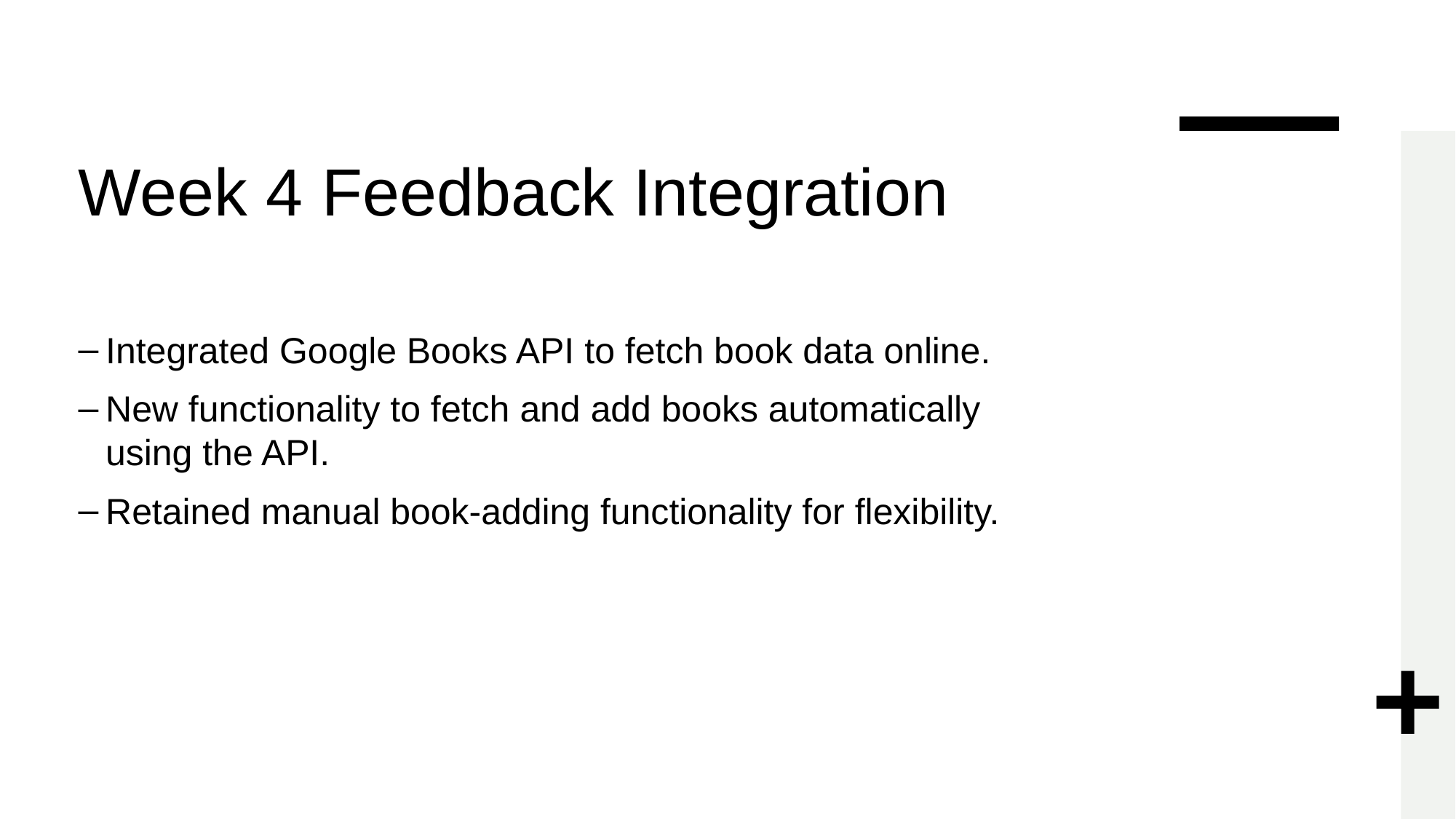

# Week 4 Feedback Integration
Integrated Google Books API to fetch book data online.
New functionality to fetch and add books automatically using the API.
Retained manual book-adding functionality for flexibility.